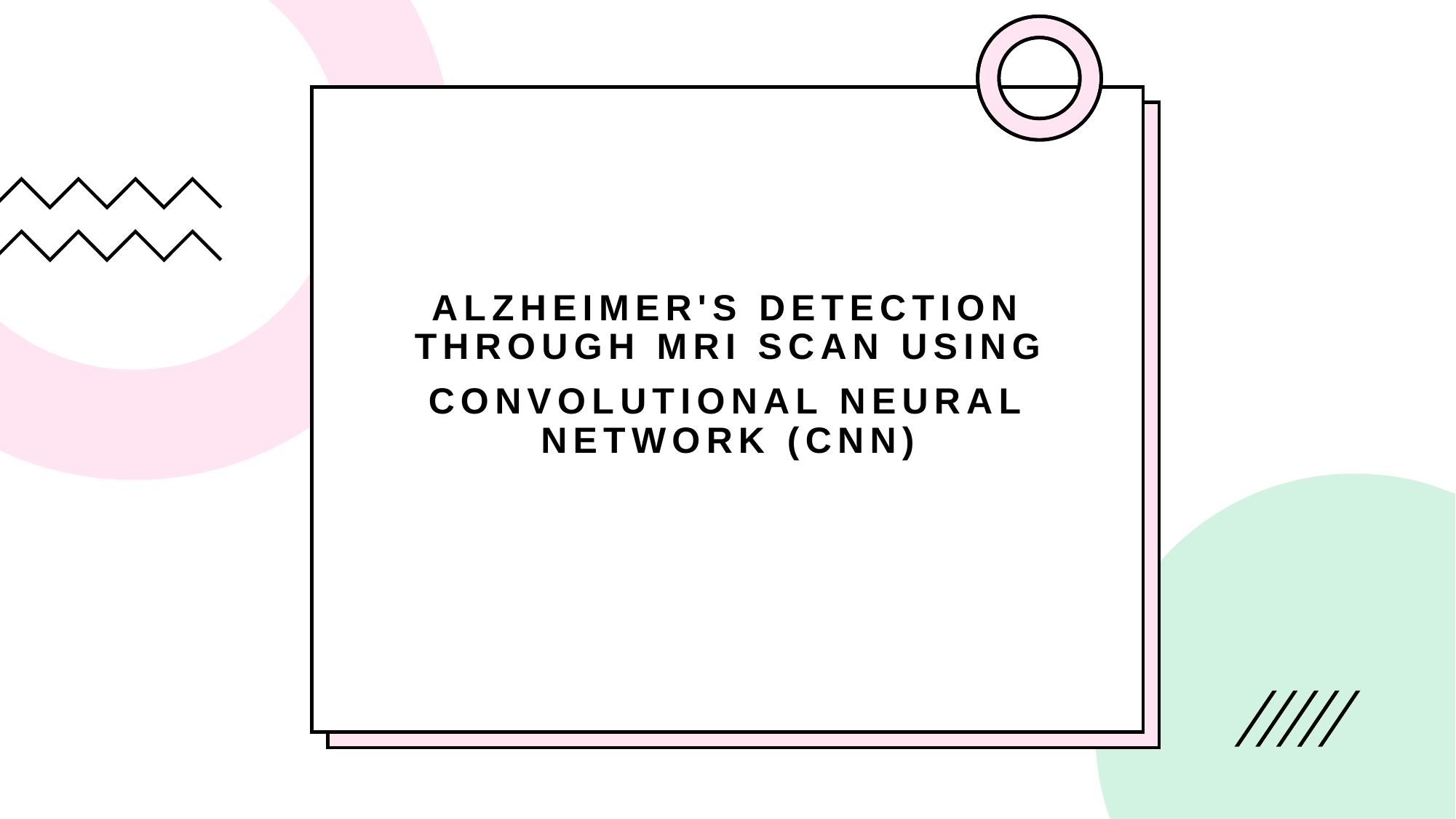

#

Alzheimer's Detection through MRI Scan using
convolutional neural network (cnn)